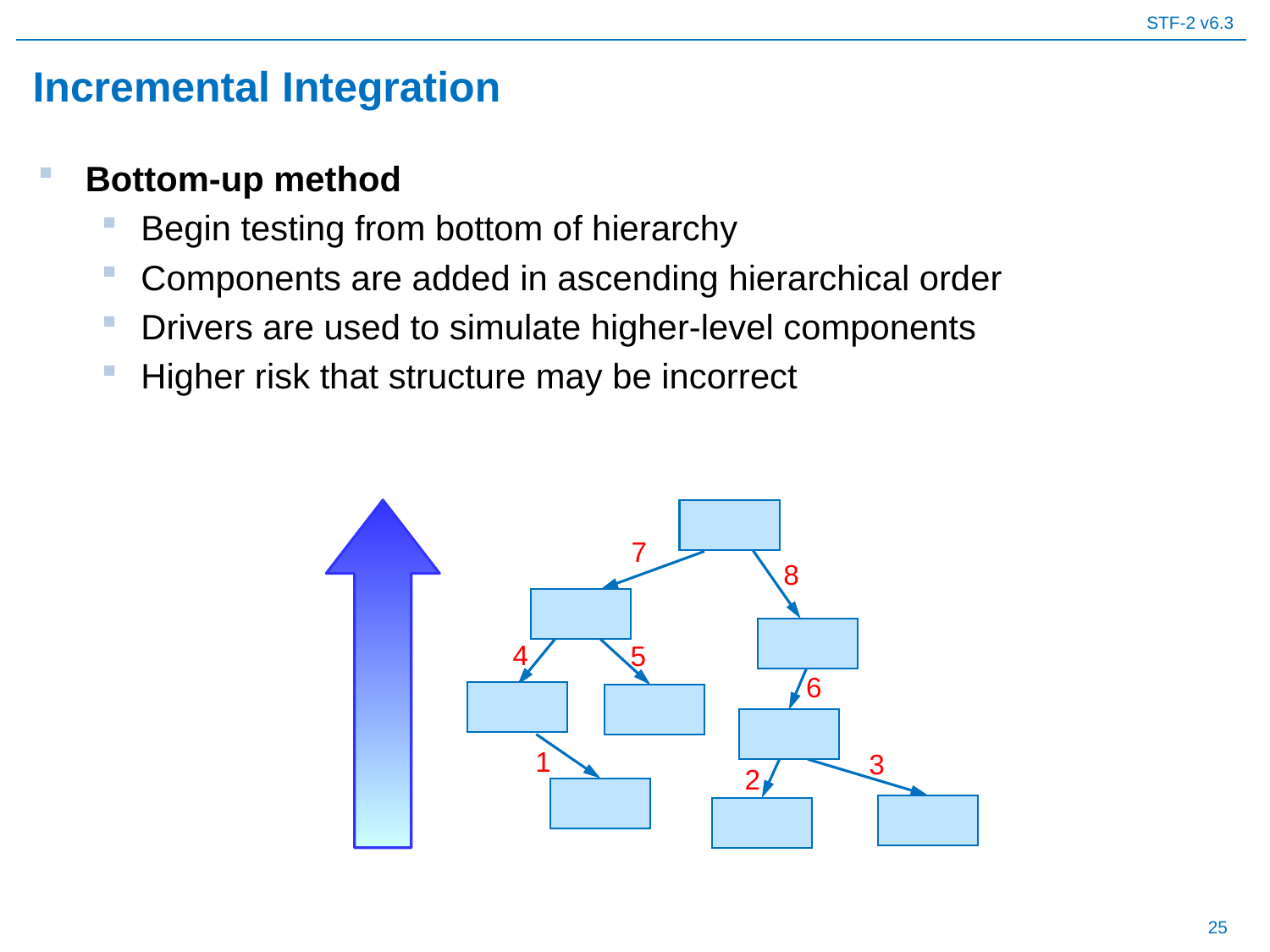

# Incremental Integration
Bottom-up method
Begin testing from bottom of hierarchy
Components are added in ascending hierarchical order
Drivers are used to simulate higher-level components
Higher risk that structure may be incorrect

7

8

4
5

6

1
3
2